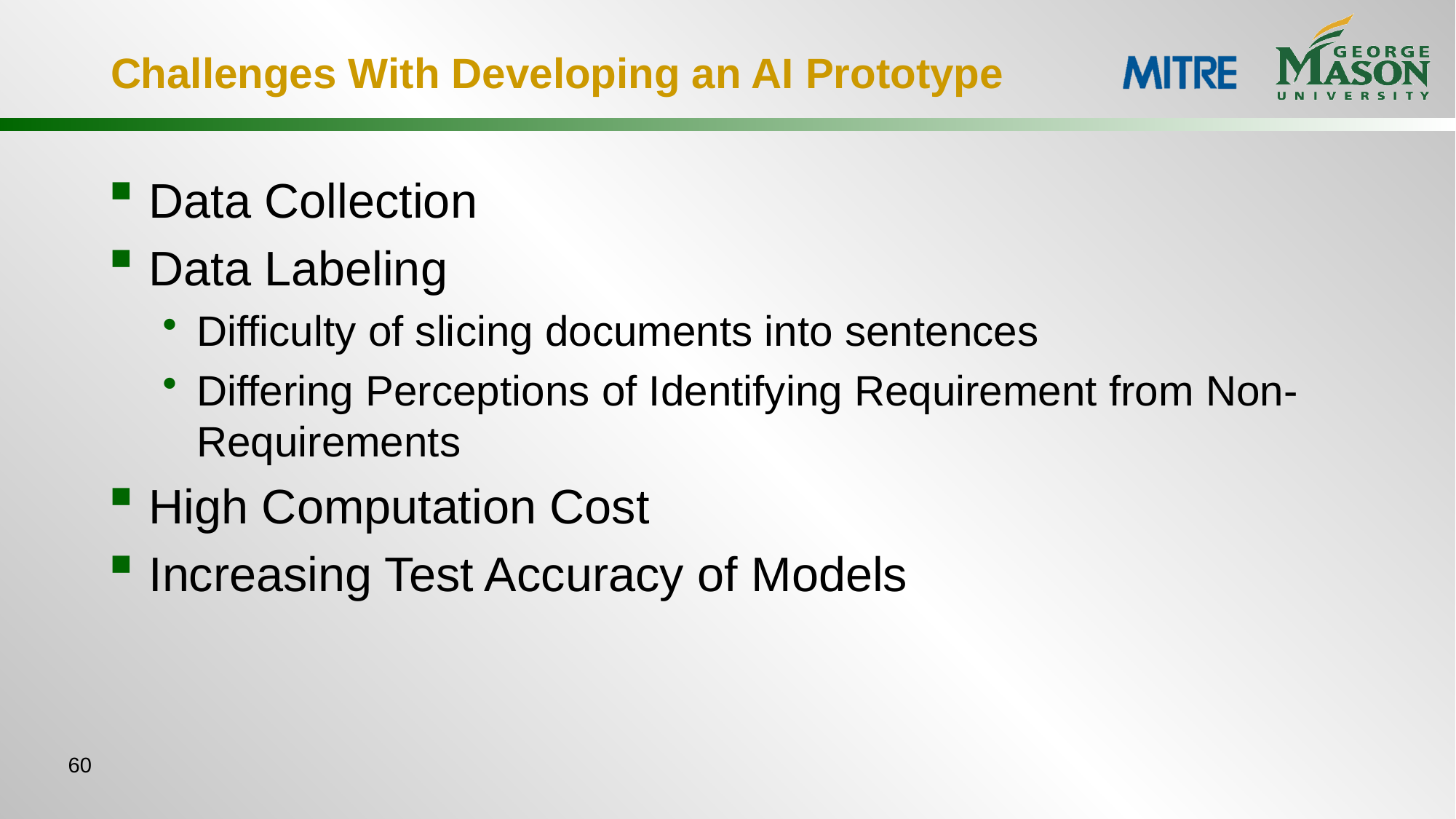

# Challenges With Developing an AI Prototype
Data Collection
Data Labeling
Difficulty of slicing documents into sentences
Differing Perceptions of Identifying Requirement from Non-Requirements
High Computation Cost
Increasing Test Accuracy of Models
60